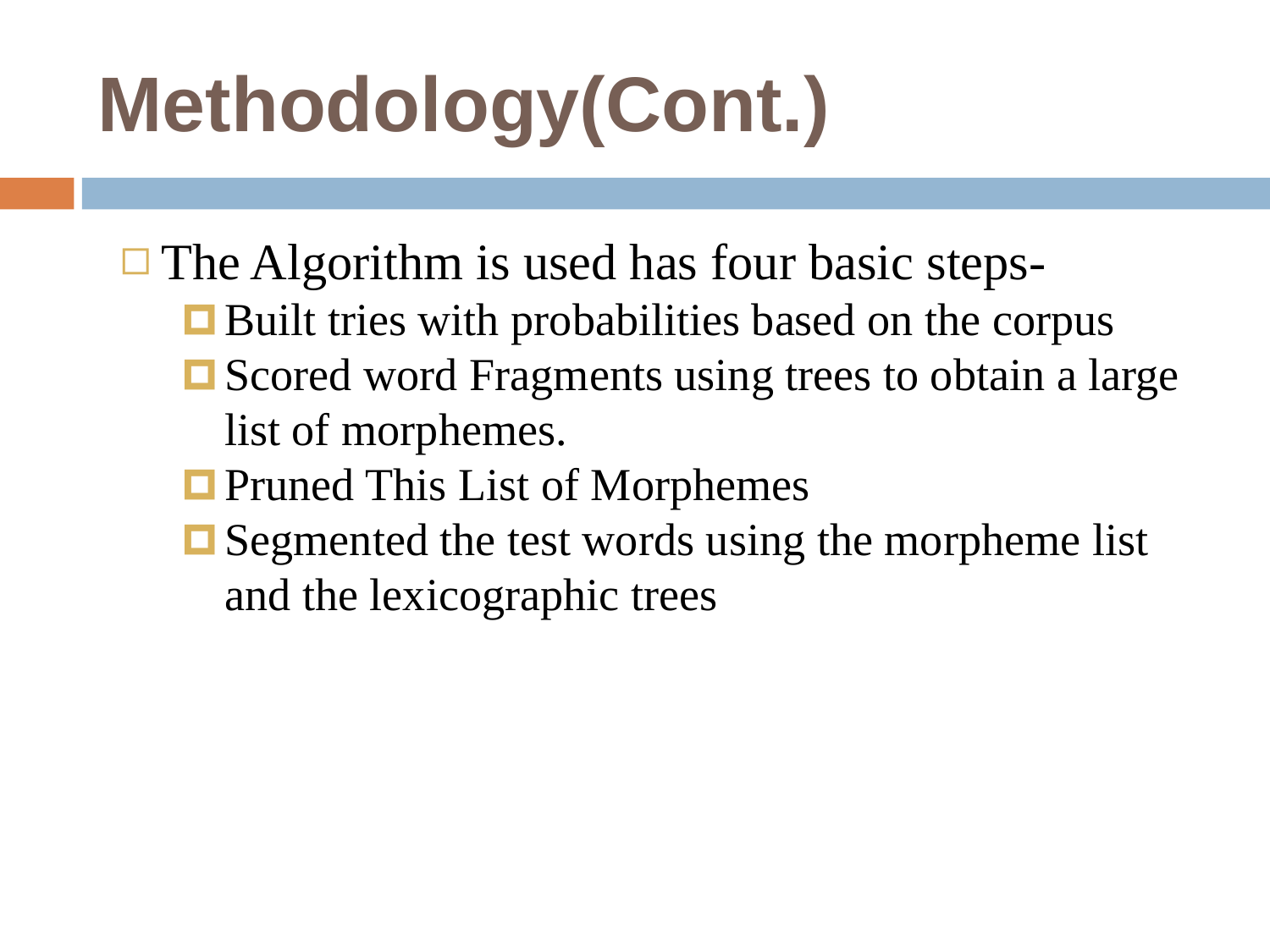

# Methodology(Cont.)
The Algorithm is used has four basic steps-
Built tries with probabilities based on the corpus
Scored word Fragments using trees to obtain a large list of morphemes.
Pruned This List of Morphemes
Segmented the test words using the morpheme list and the lexicographic trees